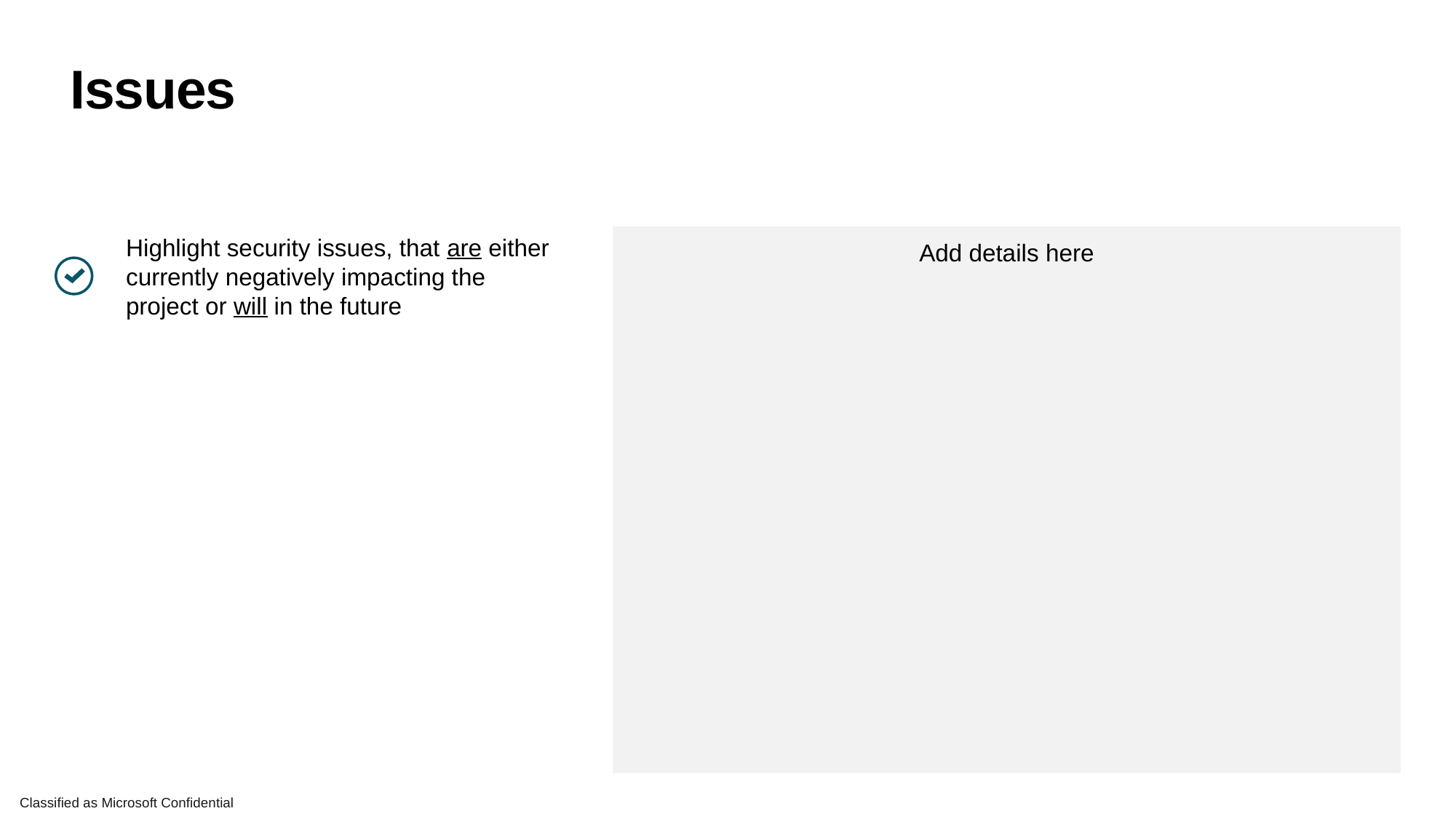

# Issues
Highlight security issues, that are either currently negatively impacting the project or will in the future

Add details here